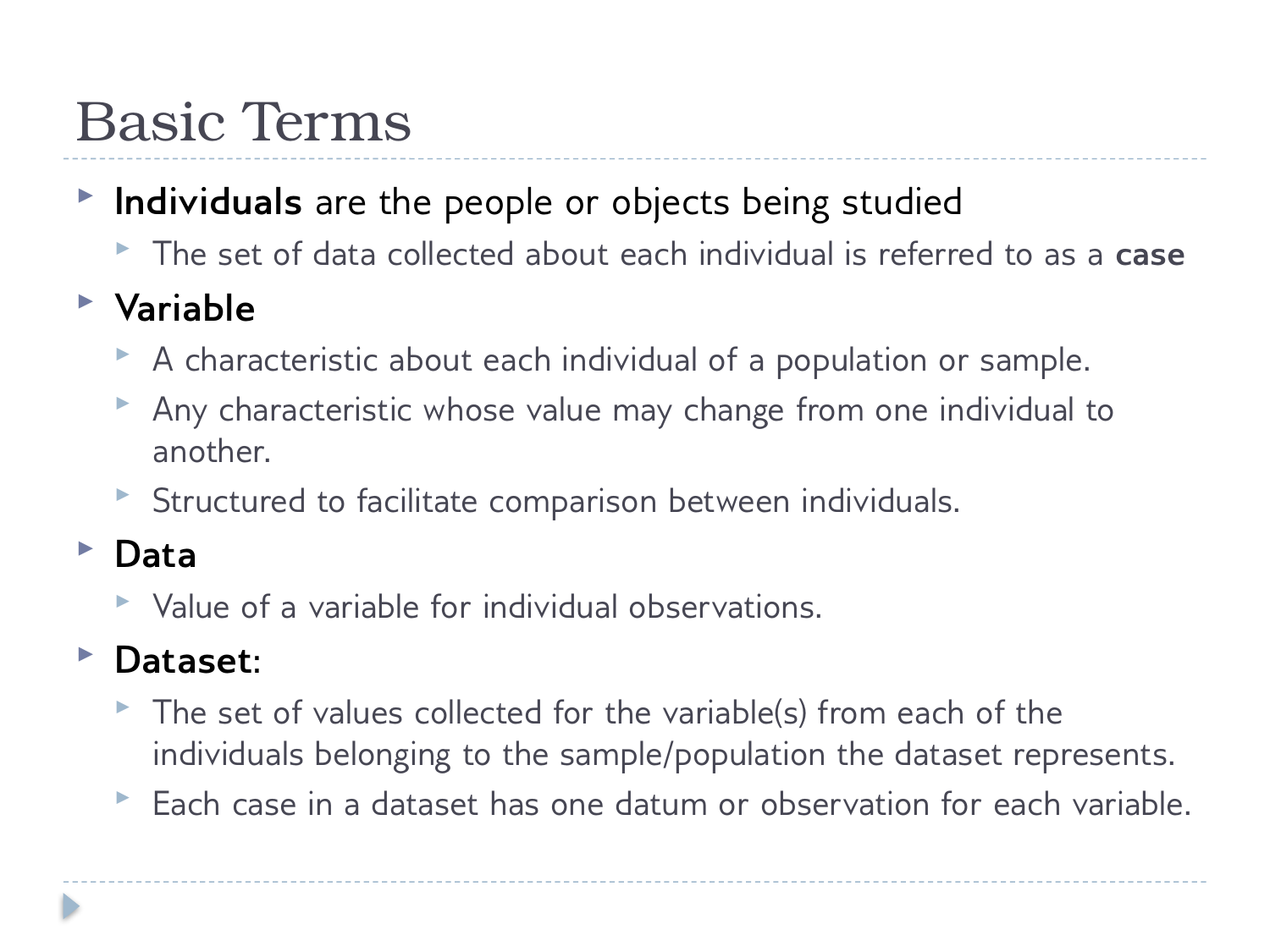

# Basic Terms
Individuals are the people or objects being studied
The set of data collected about each individual is referred to as a case
Variable
A characteristic about each individual of a population or sample.
Any characteristic whose value may change from one individual to another.
Structured to facilitate comparison between individuals.
Data
Value of a variable for individual observations.
Dataset:
The set of values collected for the variable(s) from each of the individuals belonging to the sample/population the dataset represents.
Each case in a dataset has one datum or observation for each variable.